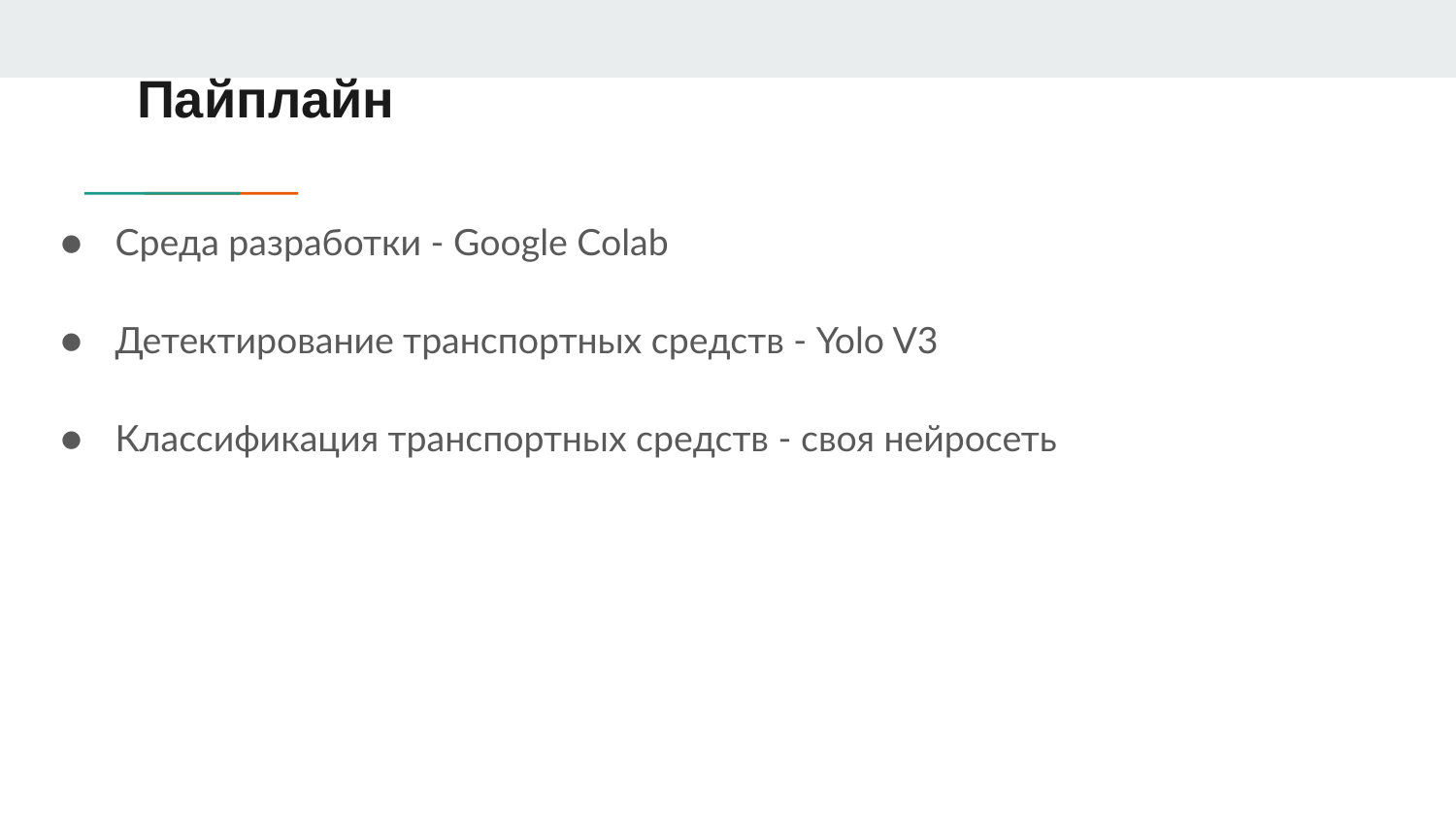

# Пайплайн
Среда разработки - Google Colab
Детектирование транспортных средств - Yolo V3
Классификация транспортных средств - своя нейросеть